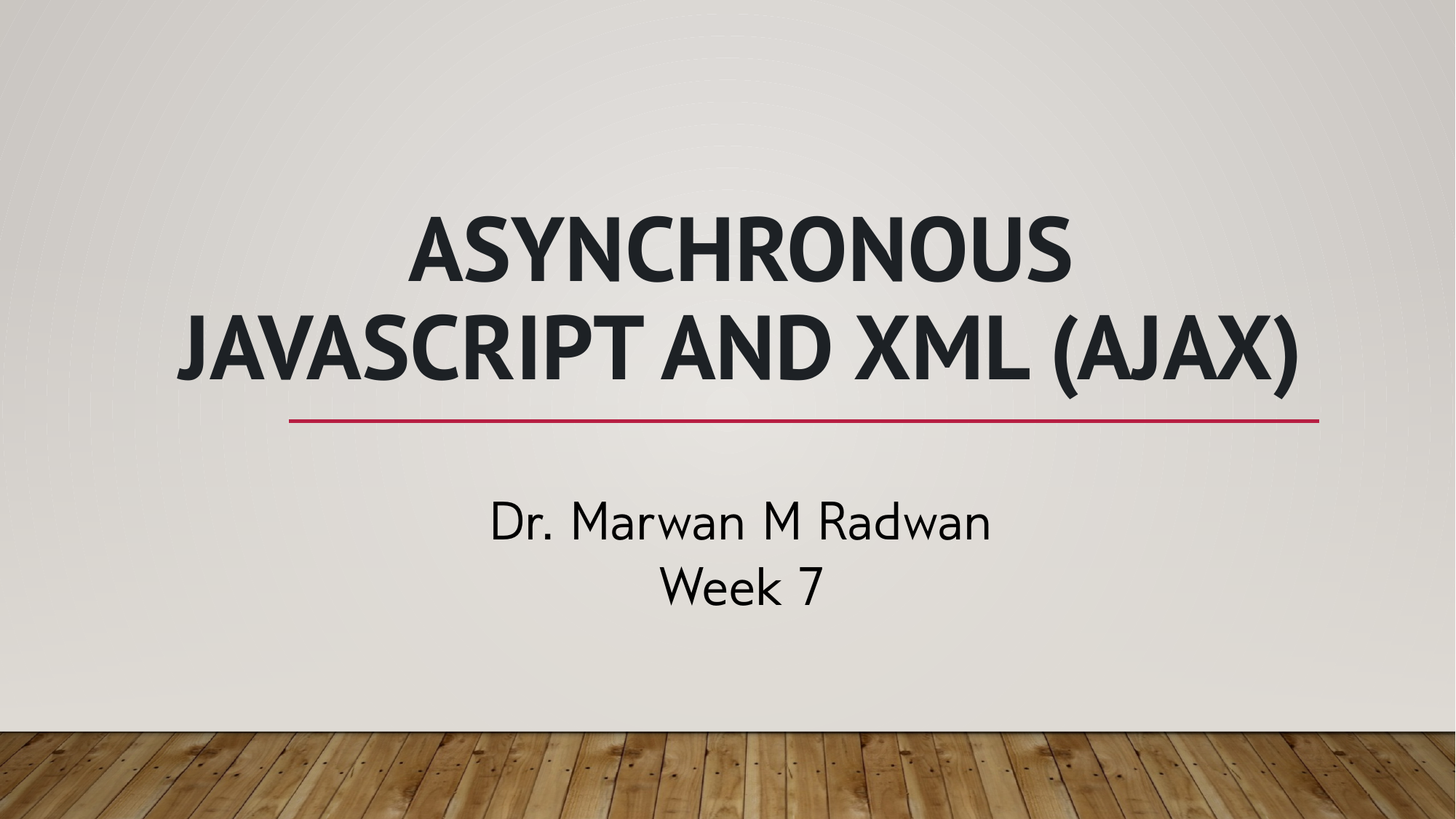

# Asynchronous JavaScript and XML (AJAX)
Dr. Marwan M Radwan
Week 7